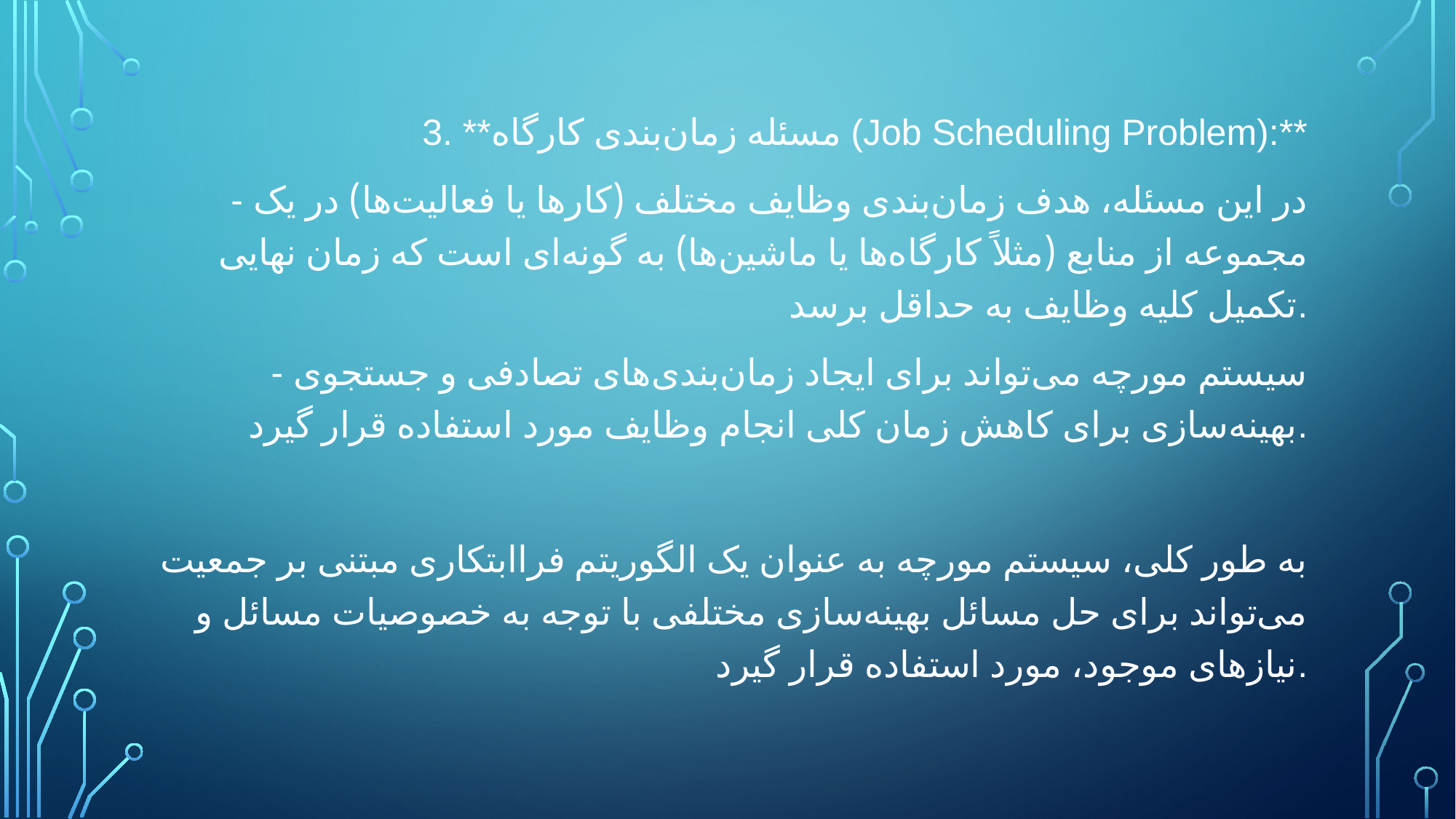

3. **مسئله زمان‌بندی کارگاه (Job Scheduling Problem):**
   - در این مسئله، هدف زمان‌بندی وظایف مختلف (کارها یا فعالیت‌ها) در یک مجموعه از منابع (مثلاً کارگاه‌ها یا ماشین‌ها) به گونه‌ای است که زمان نهایی تکمیل کلیه وظایف به حداقل برسد.
   - سیستم مورچه می‌تواند برای ایجاد زمان‌بندی‌های تصادفی و جستجوی بهینه‌سازی برای کاهش زمان کلی انجام وظایف مورد استفاده قرار گیرد.

به طور کلی، سیستم مورچه به عنوان یک الگوریتم فراابتکاری مبتنی بر جمعیت می‌تواند برای حل مسائل بهینه‌سازی مختلفی با توجه به خصوصیات مسائل و نیازهای موجود، مورد استفاده قرار گیرد.